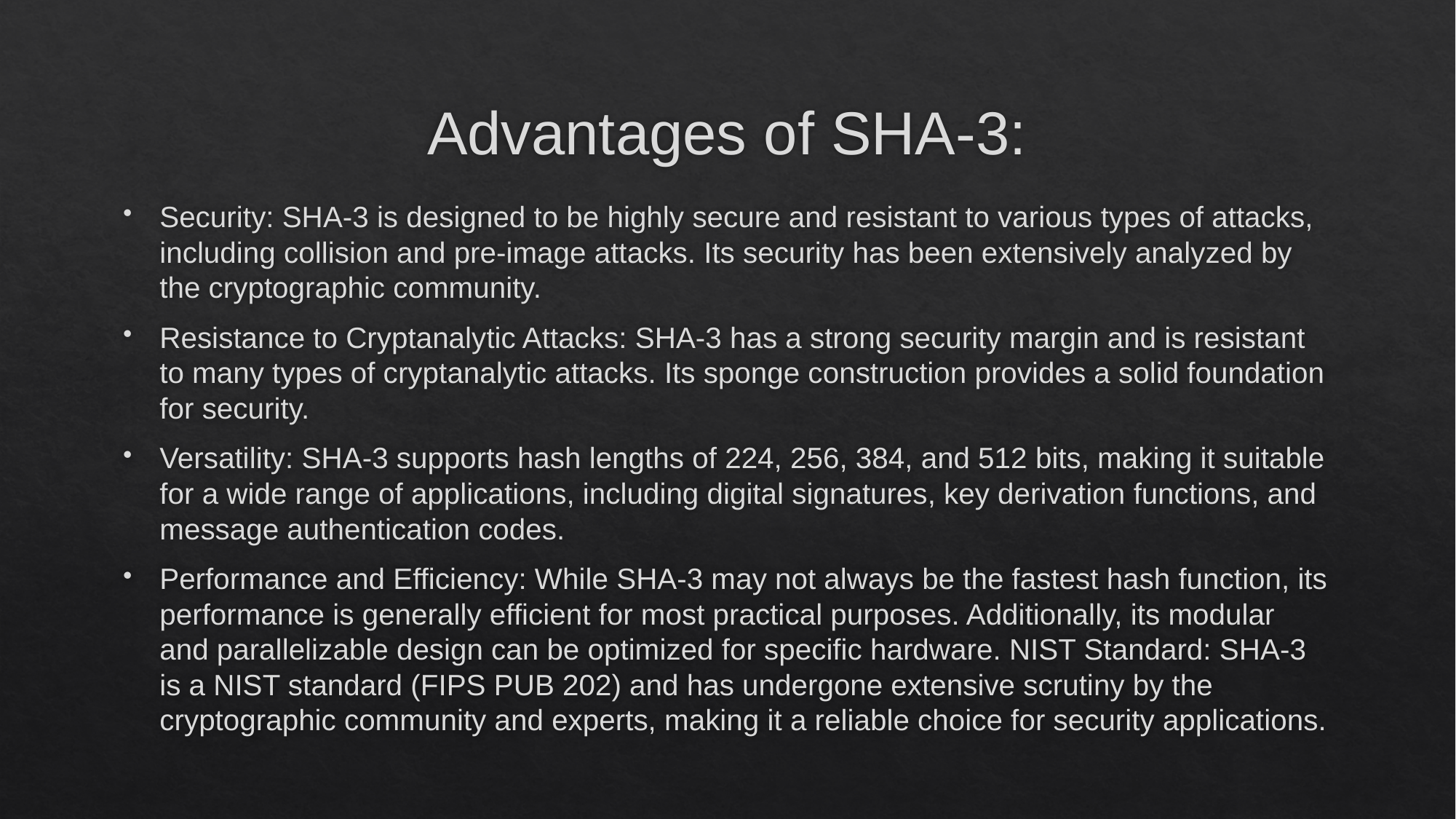

# Advantages of SHA-3:
Security: SHA-3 is designed to be highly secure and resistant to various types of attacks, including collision and pre-image attacks. Its security has been extensively analyzed by the cryptographic community.
Resistance to Cryptanalytic Attacks: SHA-3 has a strong security margin and is resistant to many types of cryptanalytic attacks. Its sponge construction provides a solid foundation for security.
Versatility: SHA-3 supports hash lengths of 224, 256, 384, and 512 bits, making it suitable for a wide range of applications, including digital signatures, key derivation functions, and message authentication codes.
Performance and Efficiency: While SHA-3 may not always be the fastest hash function, its performance is generally efficient for most practical purposes. Additionally, its modular and parallelizable design can be optimized for specific hardware. NIST Standard: SHA-3 is a NIST standard (FIPS PUB 202) and has undergone extensive scrutiny by the cryptographic community and experts, making it a reliable choice for security applications.